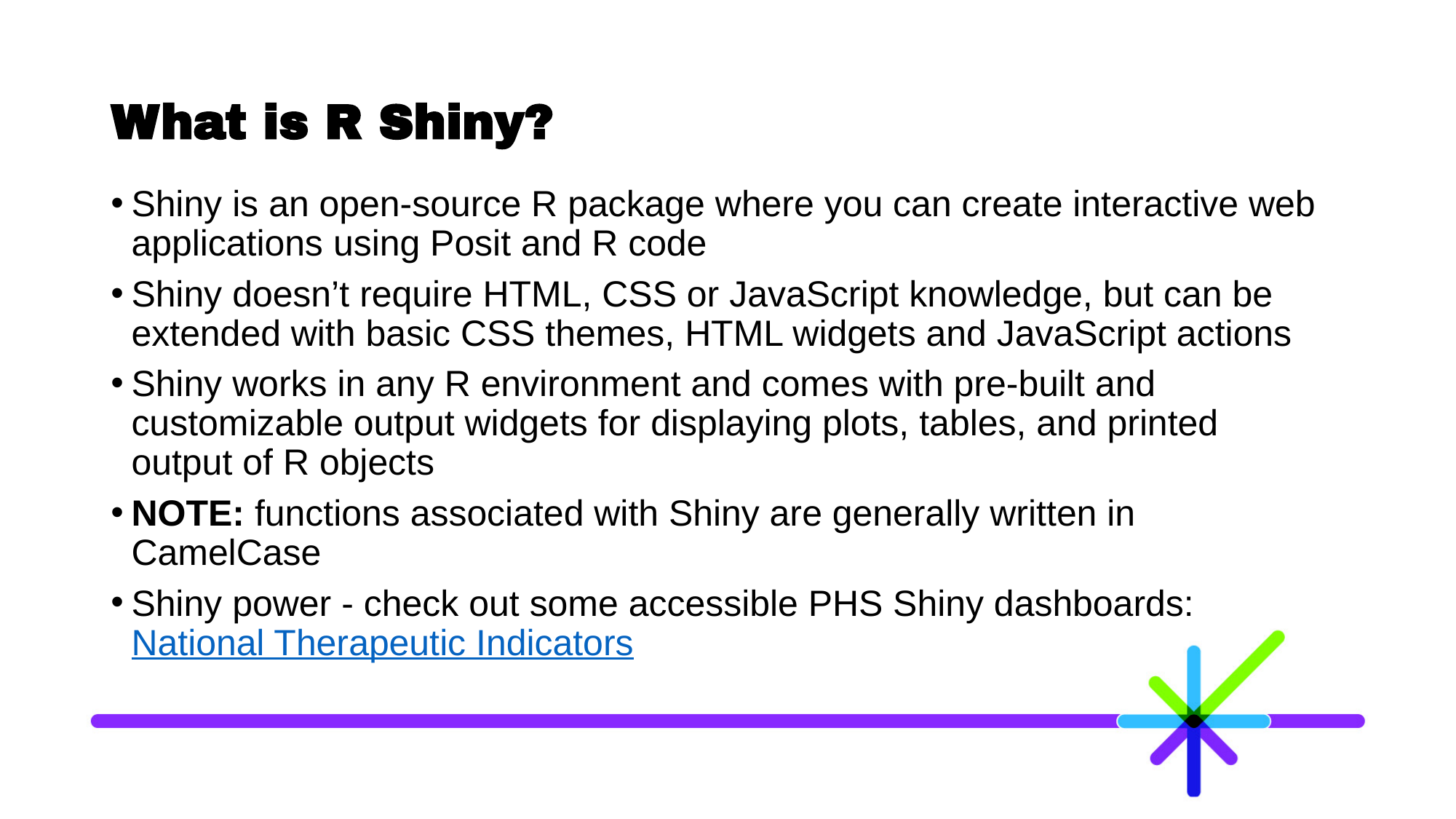

# What is R Shiny?
Shiny is an open-source R package where you can create interactive web applications using Posit and R code
Shiny doesn’t require HTML, CSS or JavaScript knowledge, but can be extended with basic CSS themes, HTML widgets and JavaScript actions
Shiny works in any R environment and comes with pre-built and customizable output widgets for displaying plots, tables, and printed output of R objects
NOTE: functions associated with Shiny are generally written in CamelCase
Shiny power - check out some accessible PHS Shiny dashboards: National Therapeutic Indicators